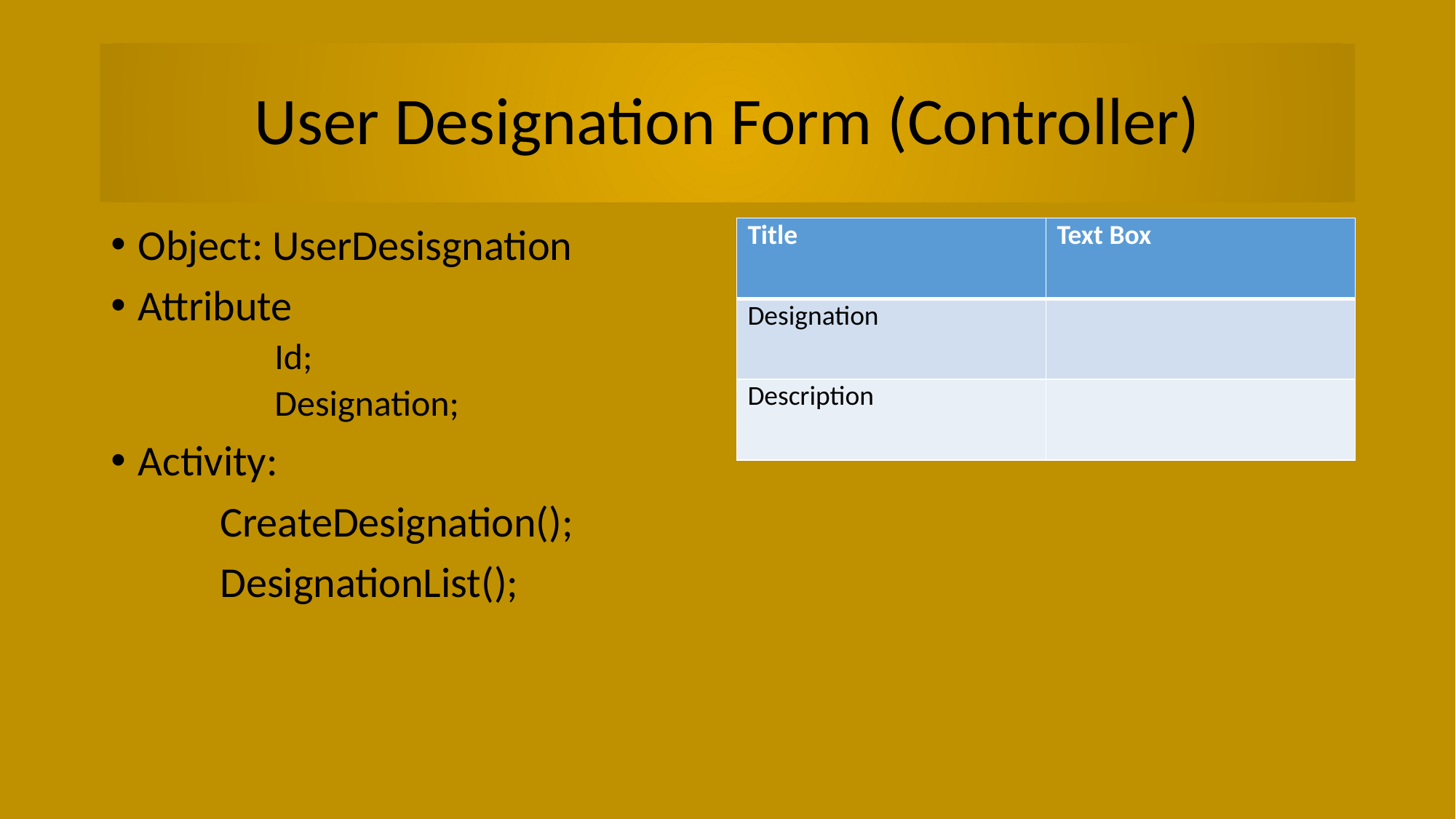

# User Designation Form (Controller)
Object: UserDesisgnation
Attribute
	Id;
	Designation;
Activity:
	CreateDesignation();
	DesignationList();

| Title | Text Box |
| --- | --- |
| Designation |  |
| Description |  |